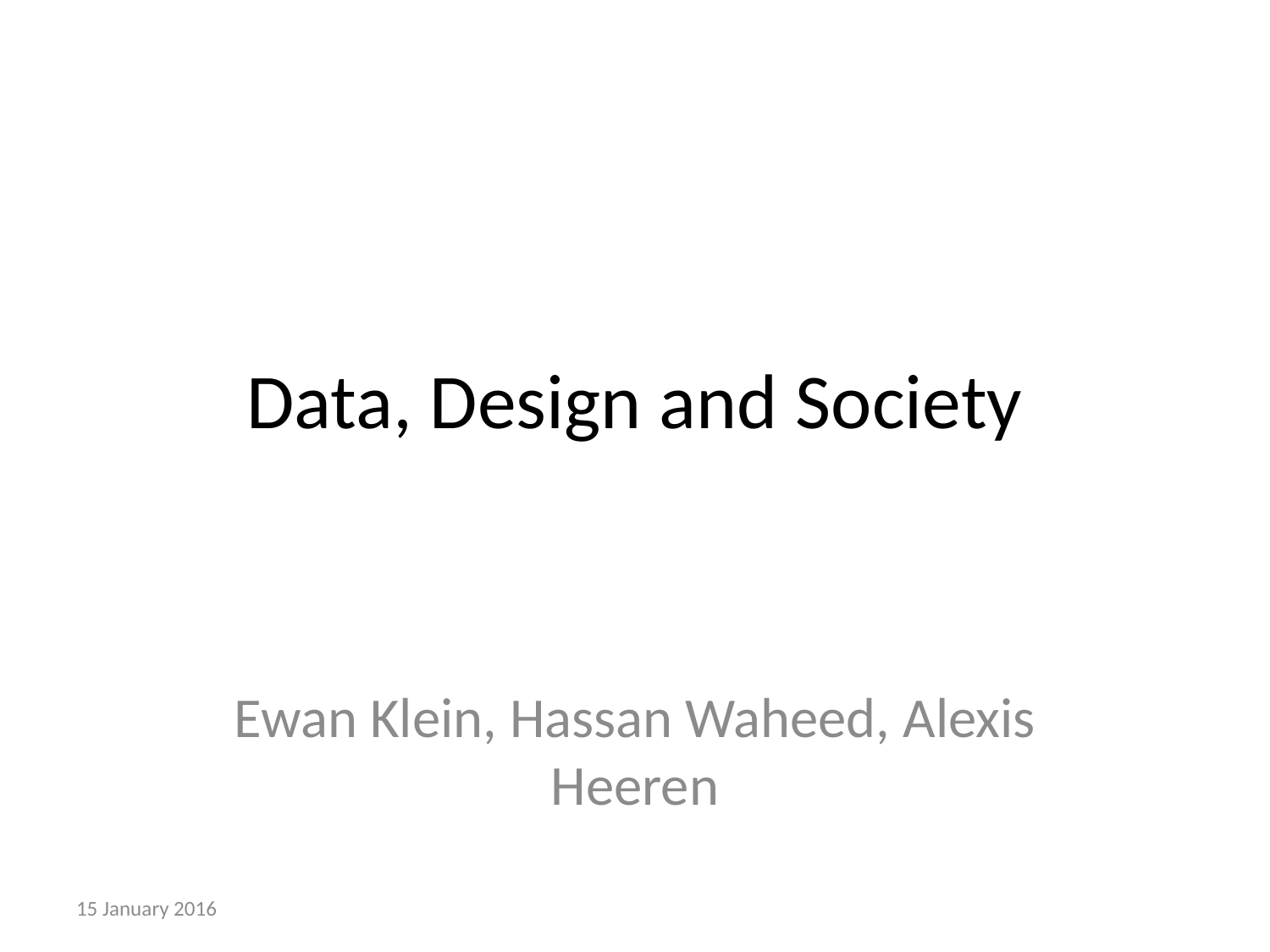

# Data, Design and Society
Ewan Klein, Hassan Waheed, Alexis Heeren
15 January 2016